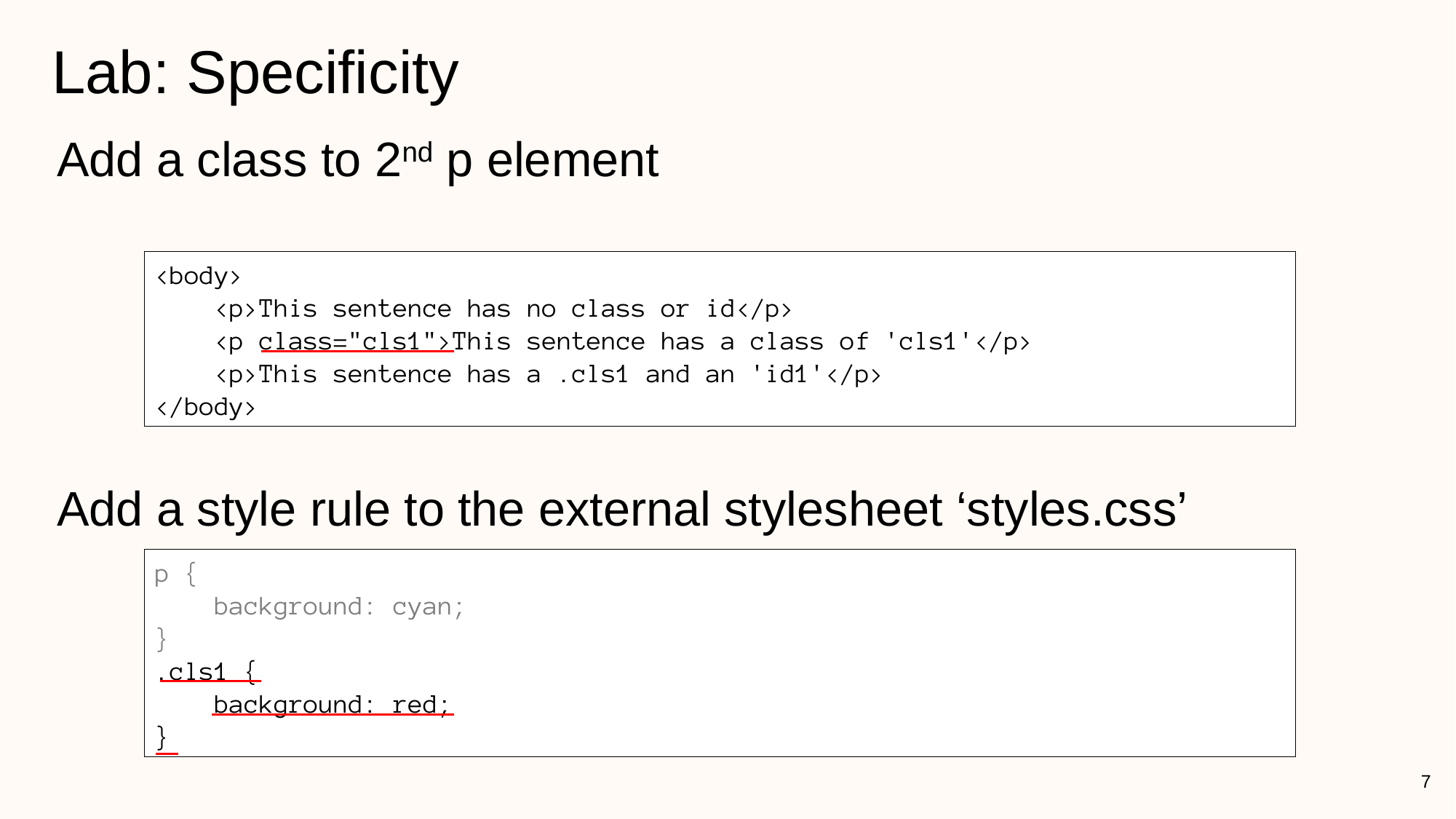

# Lab: Specificity
Add a class to 2nd p element

Add a style rule to the external stylesheet ‘styles.css’
<body>
    <p>This sentence has no class or id</p>
    <p>This sentence has a class of '.cls1'</p>
    <p>This sentence has a .cls1 and an 'id1'</p>
</body>
<body>
    <p>This sentence has no class or id</p>
    <p class="cls1">This sentence has a class of 'cls1'</p>
    <p>This sentence has a .cls1 and an 'id1'</p>
</body>
p {
    background: cyan;
}
p {
    background: cyan;
}
.cls1 {
    background: red;
}
7